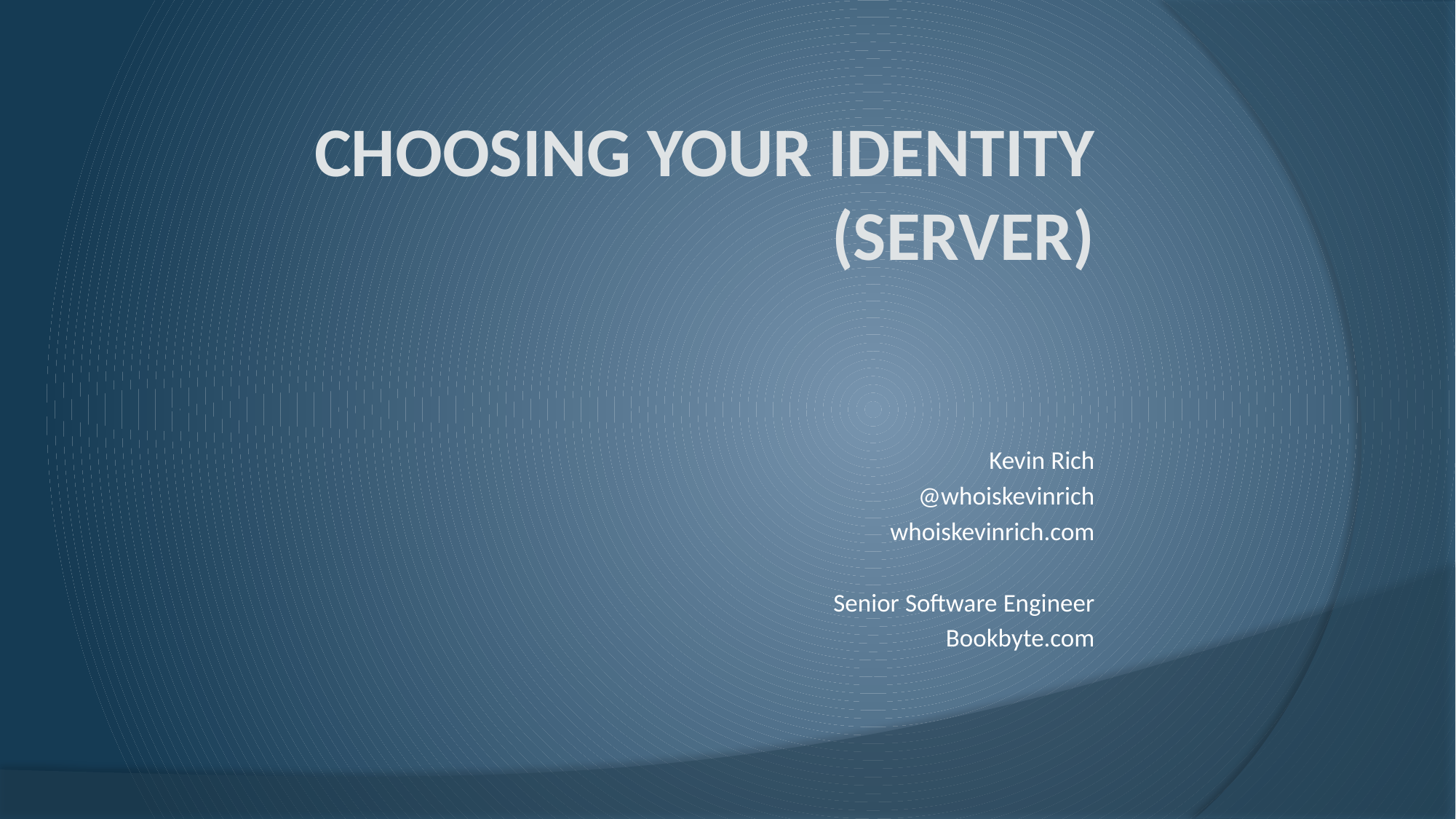

# Choosing your Identity (server)
Kevin Rich
@whoiskevinrich
whoiskevinrich.com

Senior Software Engineer
Bookbyte.com